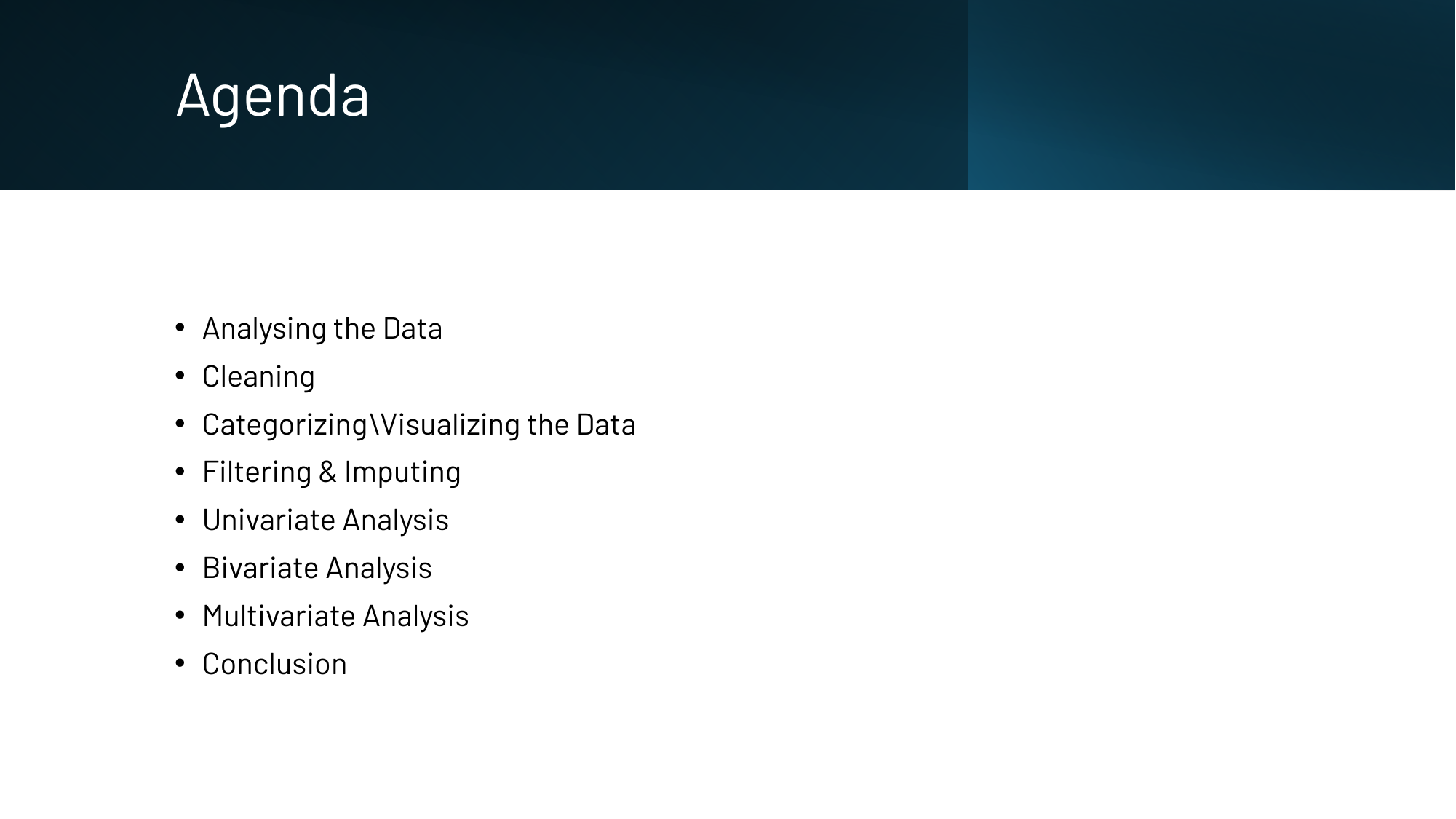

# Agenda
Analysing the Data
Cleaning
Categorizing\Visualizing the Data
Filtering & Imputing
Univariate Analysis
Bivariate Analysis
Multivariate Analysis
Conclusion